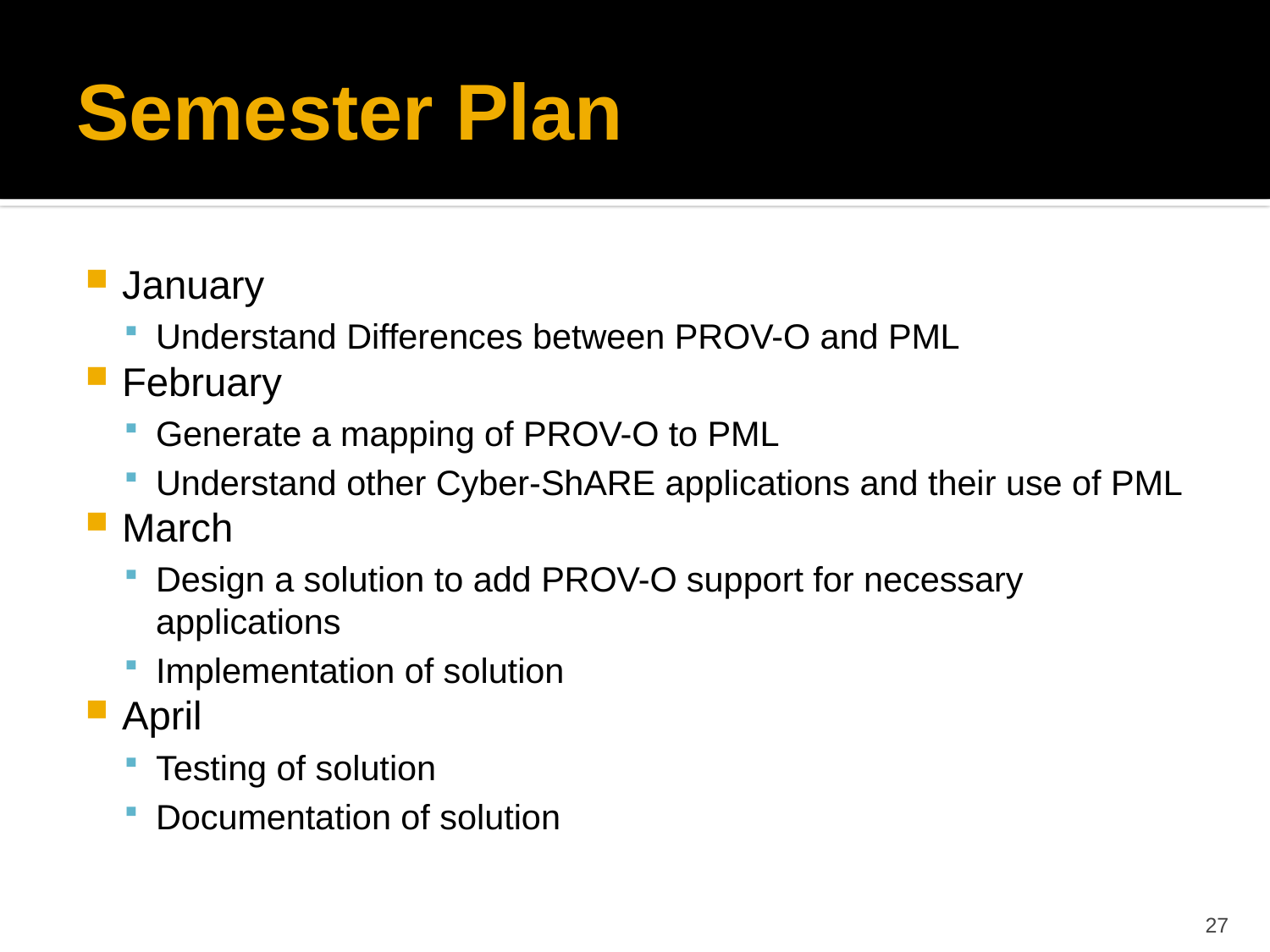

# Semester Plan
January
Understand Differences between PROV-O and PML
February
Generate a mapping of PROV-O to PML
Understand other Cyber-ShARE applications and their use of PML
March
Design a solution to add PROV-O support for necessary applications
Implementation of solution
April
Testing of solution
Documentation of solution
27